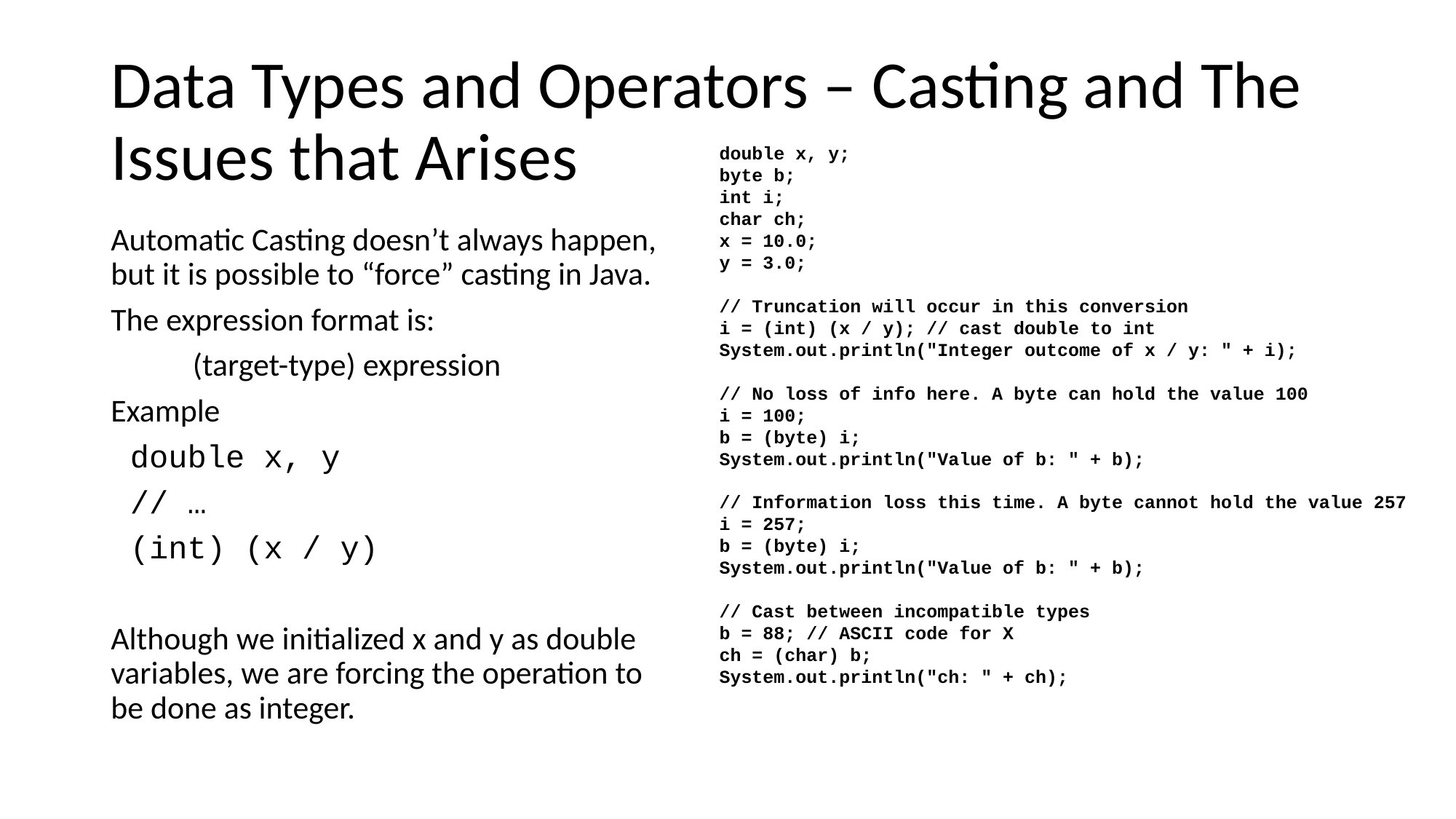

# Data Types and Operators – Casting and The Issues that Arises
double x, y;
byte b;
int i;
char ch;
x = 10.0;
y = 3.0;

// Truncation will occur in this conversion
i = (int) (x / y); // cast double to int
System.out.println("Integer outcome of x / y: " + i);

// No loss of info here. A byte can hold the value 100
i = 100;
b = (byte) i;
System.out.println("Value of b: " + b);

// Information loss this time. A byte cannot hold the value 257
i = 257;
b = (byte) i;
System.out.println("Value of b: " + b);

// Cast between incompatible types
b = 88; // ASCII code for X
ch = (char) b;
System.out.println("ch: " + ch);
Automatic Casting doesn’t always happen, but it is possible to “force” casting in Java.
The expression format is:
	(target-type) expression
Example
 double x, y
 // …
 (int) (x / y)

Although we initialized x and y as double variables, we are forcing the operation to be done as integer.